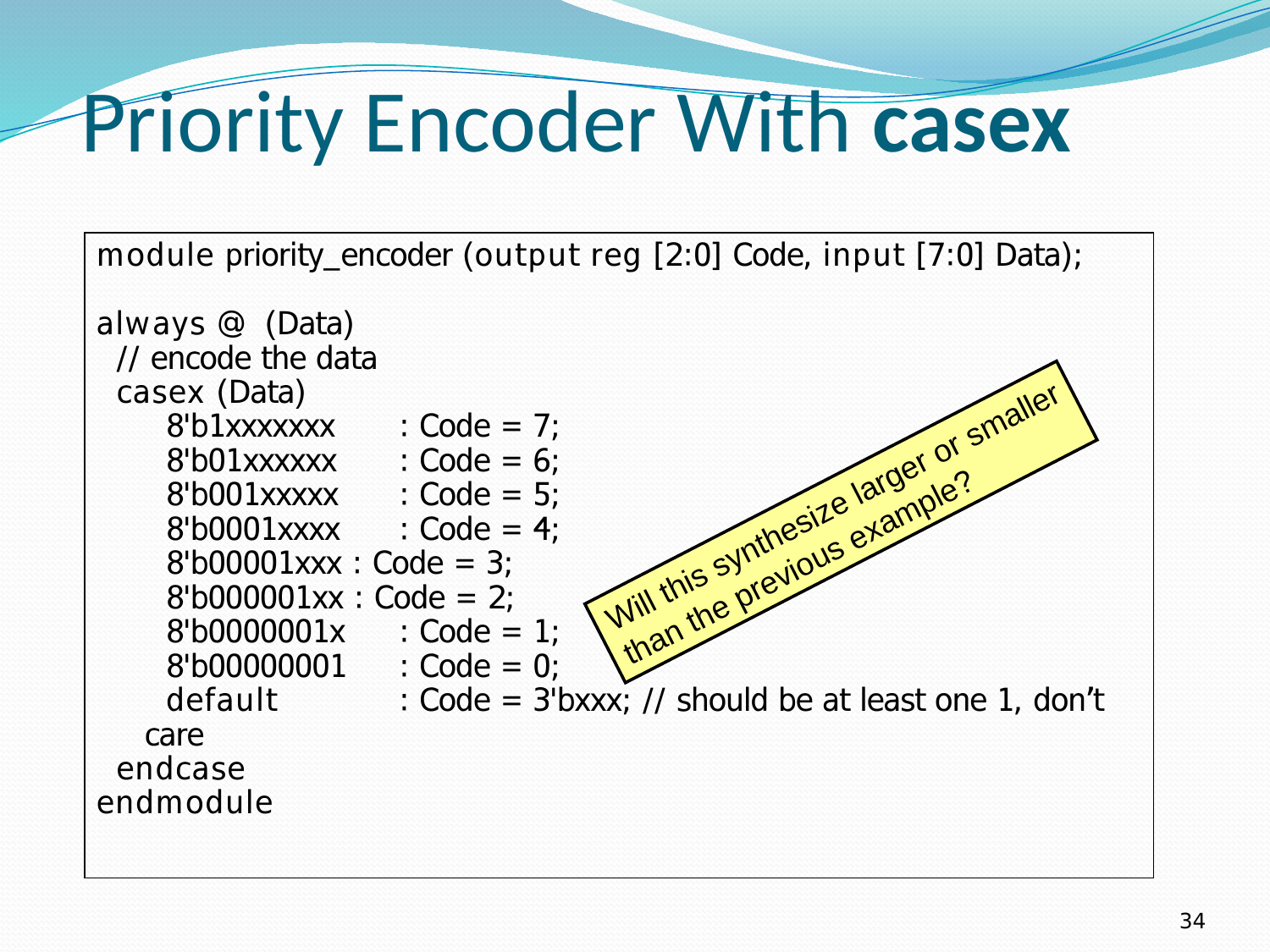

# Priority Encoder With casex
module priority_encoder (output reg [2:0] Code, input [7:0] Data);

always @  (Data)
  // encode the data
  casex (Data)
       8'b1xxxxxxx 	: Code = 7;
       8'b01xxxxxx 	: Code = 6;
       8'b001xxxxx 	: Code = 5;
       8'b0001xxxx 	: Code = 4;
       8'b00001xxx : Code = 3;
       8'b000001xx : Code = 2;
       8'b0000001x	: Code = 1;
       8'b00000001	: Code = 0;
       default 	: Code = 3'bxxx; // should be at least one 1, don’t care
  endcase
endmodule
Will this synthesize larger or smaller
than the previous example?
34